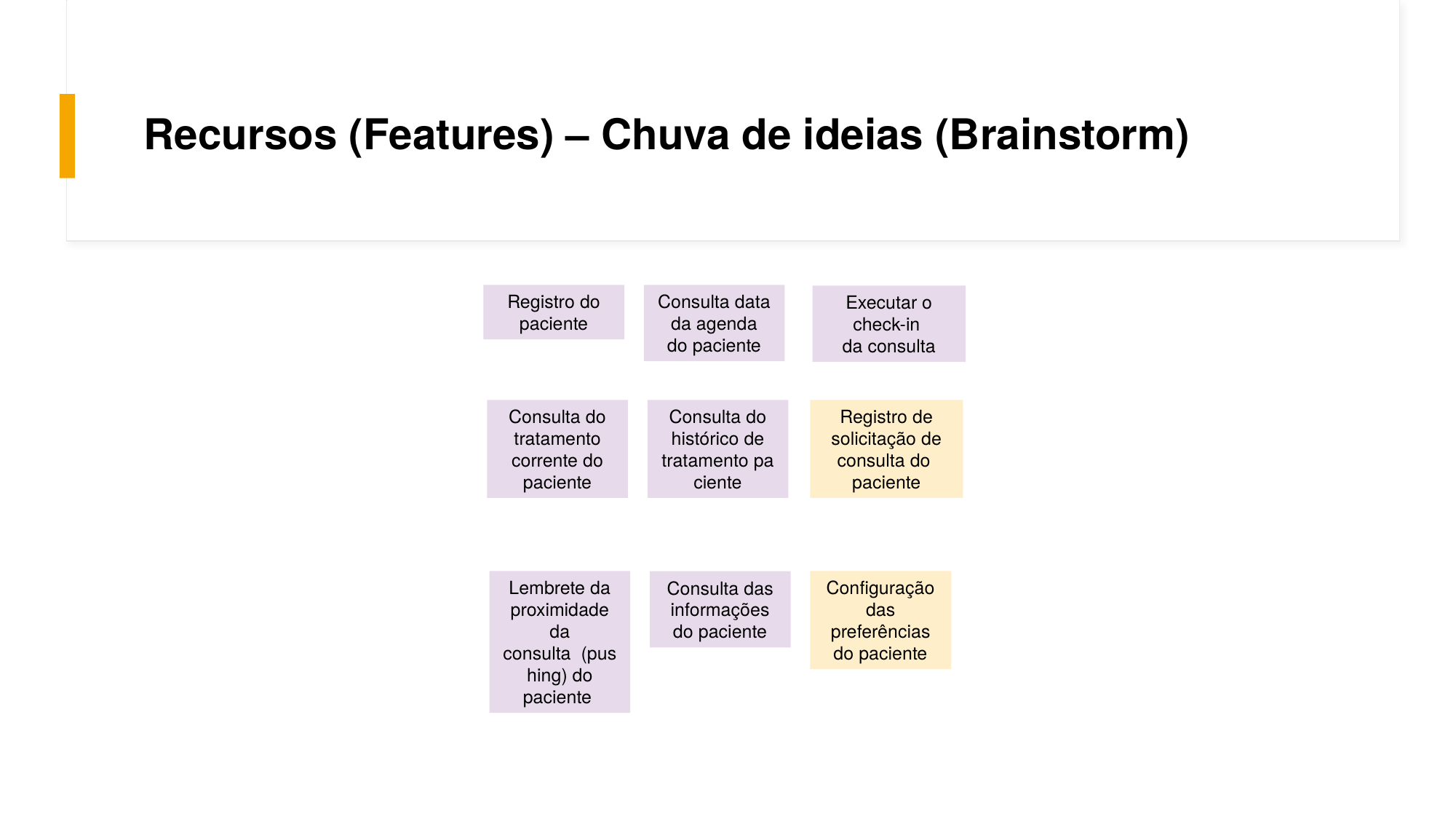

# Recursos (Features) – Chuva de ideias (Brainstorm)
Registro do paciente
Consulta data da agenda do paciente
Executar o check-in
da consulta
Consulta do tratamento corrente do paciente
Registro de solicitação de consulta do  paciente
Consulta do histórico de tratamento paciente
Consulta das informações do paciente
Configuração das preferências do paciente
Lembrete da proximidade da consulta  (pushing) do paciente